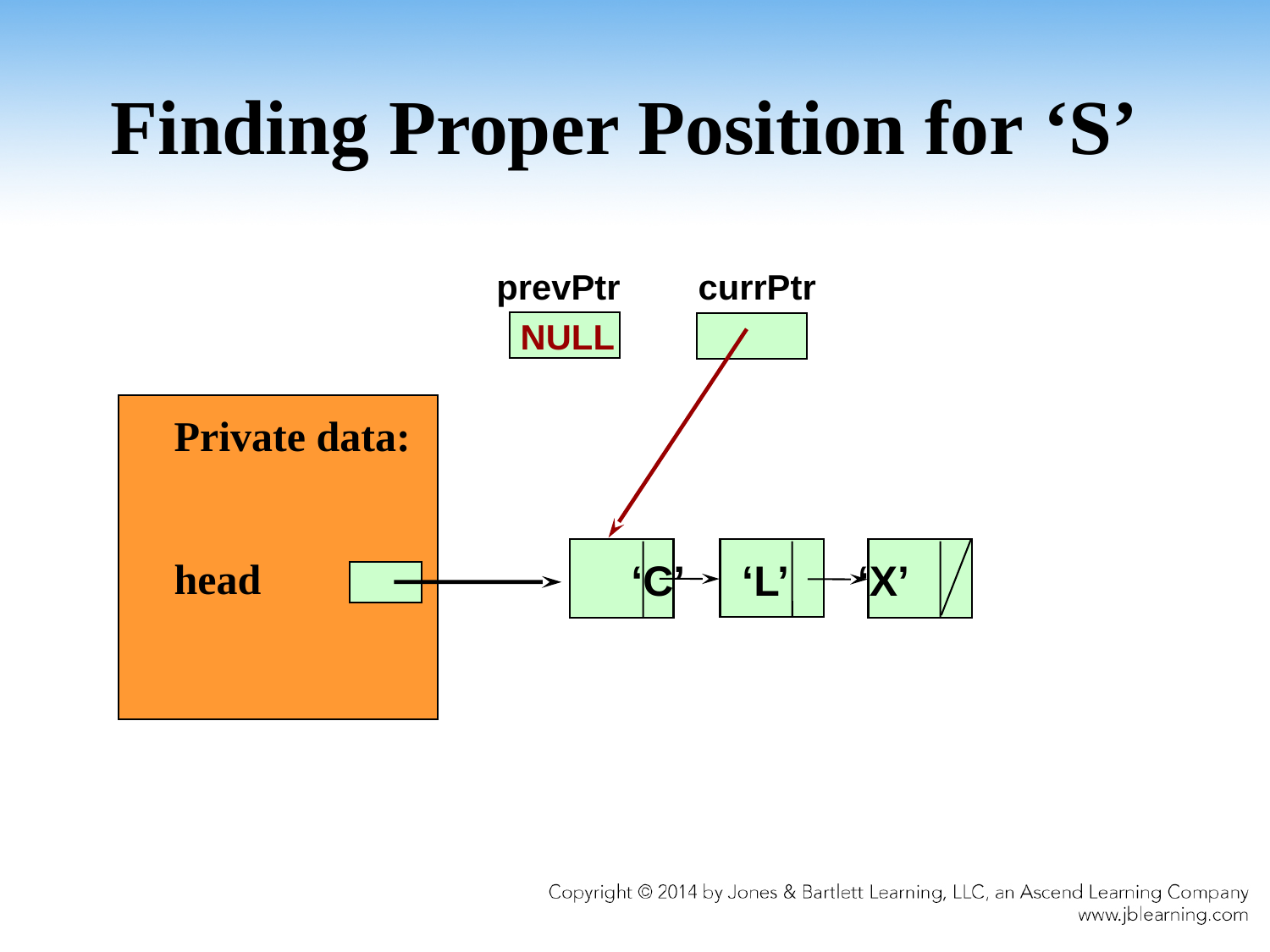

#
Finding Proper Position for ‘S’
prevPtr        currPtr
NULL

Private data:

head

‘C’     ‘L’      ‘X’